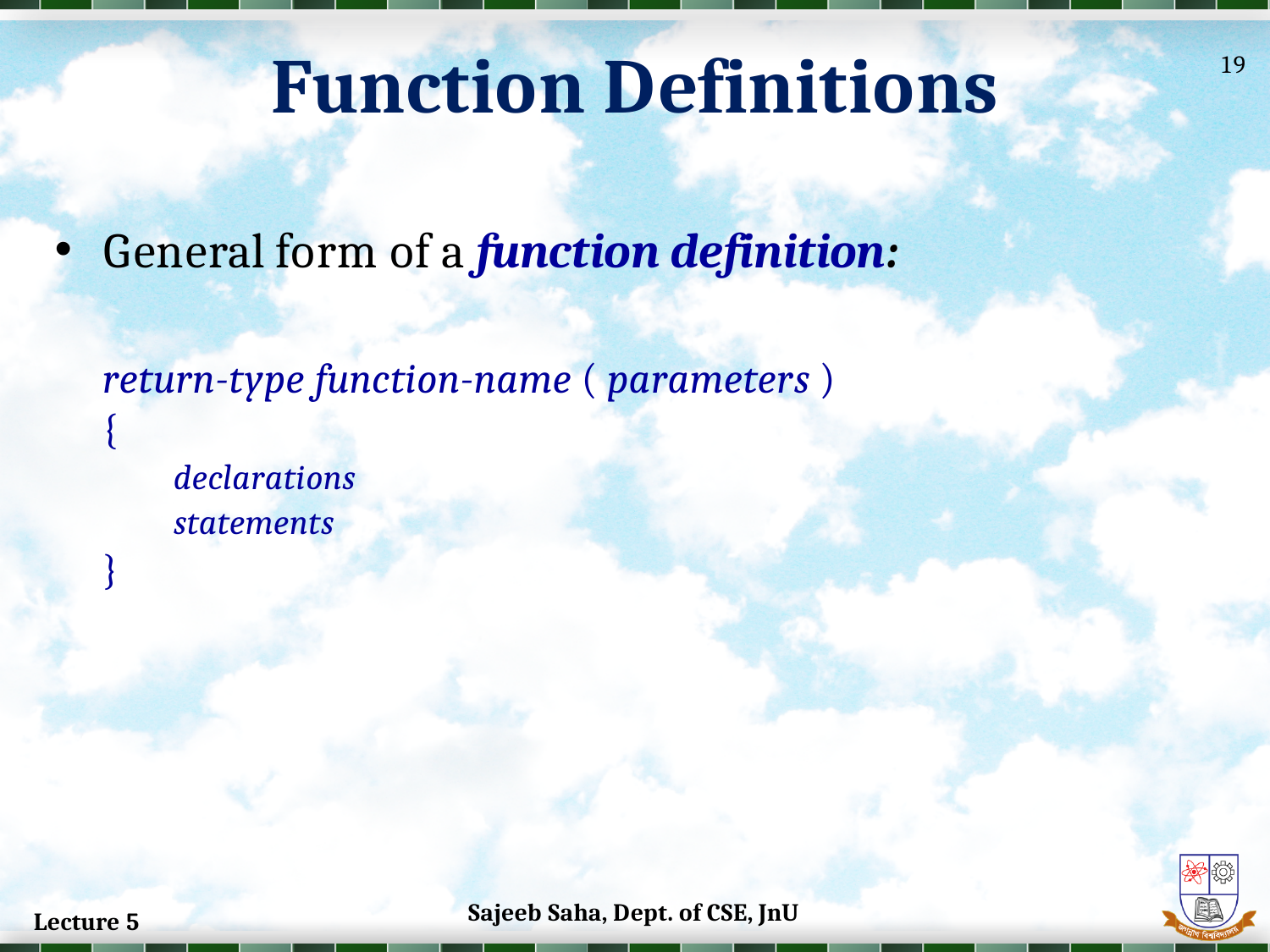

Function Definitions
19
General form of a function definition:

	return-type function-name ( parameters )
	{
	  declarations
	  statements
	}

Sajeeb Saha, Dept. of CSE, JnU